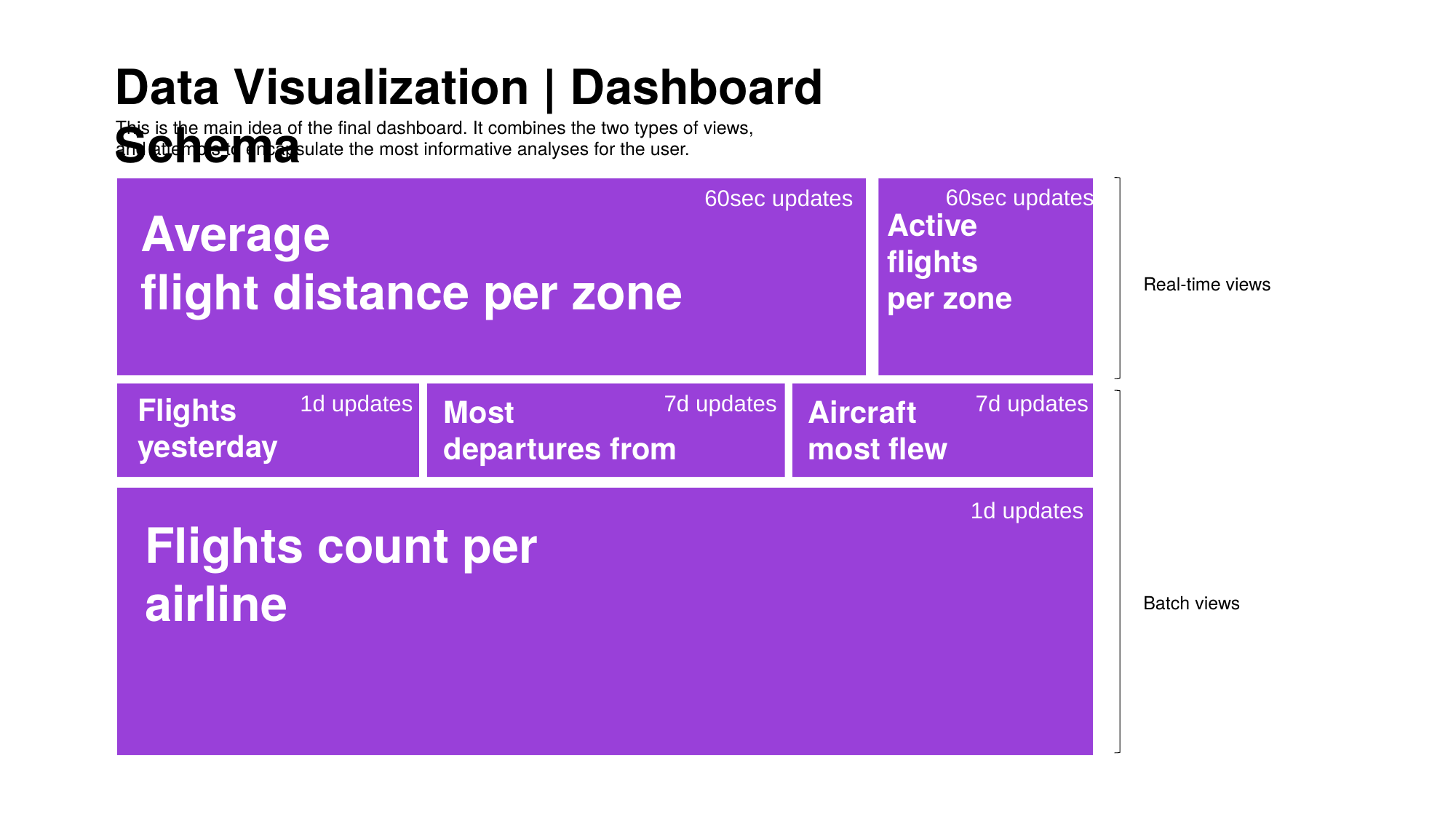

Data Visualization | Dashboard Schema
This is the main idea of the final dashboard. It combines the two types of views, and attempts to encapsulate the most informative analyses for the user.

60sec updates
60sec updates

Average
flight distance per zone
Active
flights
per zone
Real-time views

1d updates
7d updates
7d updates
Flights
yesterday
Most departures from
Aircraft
most flew

1d updates
Flights count per
airline
Batch views